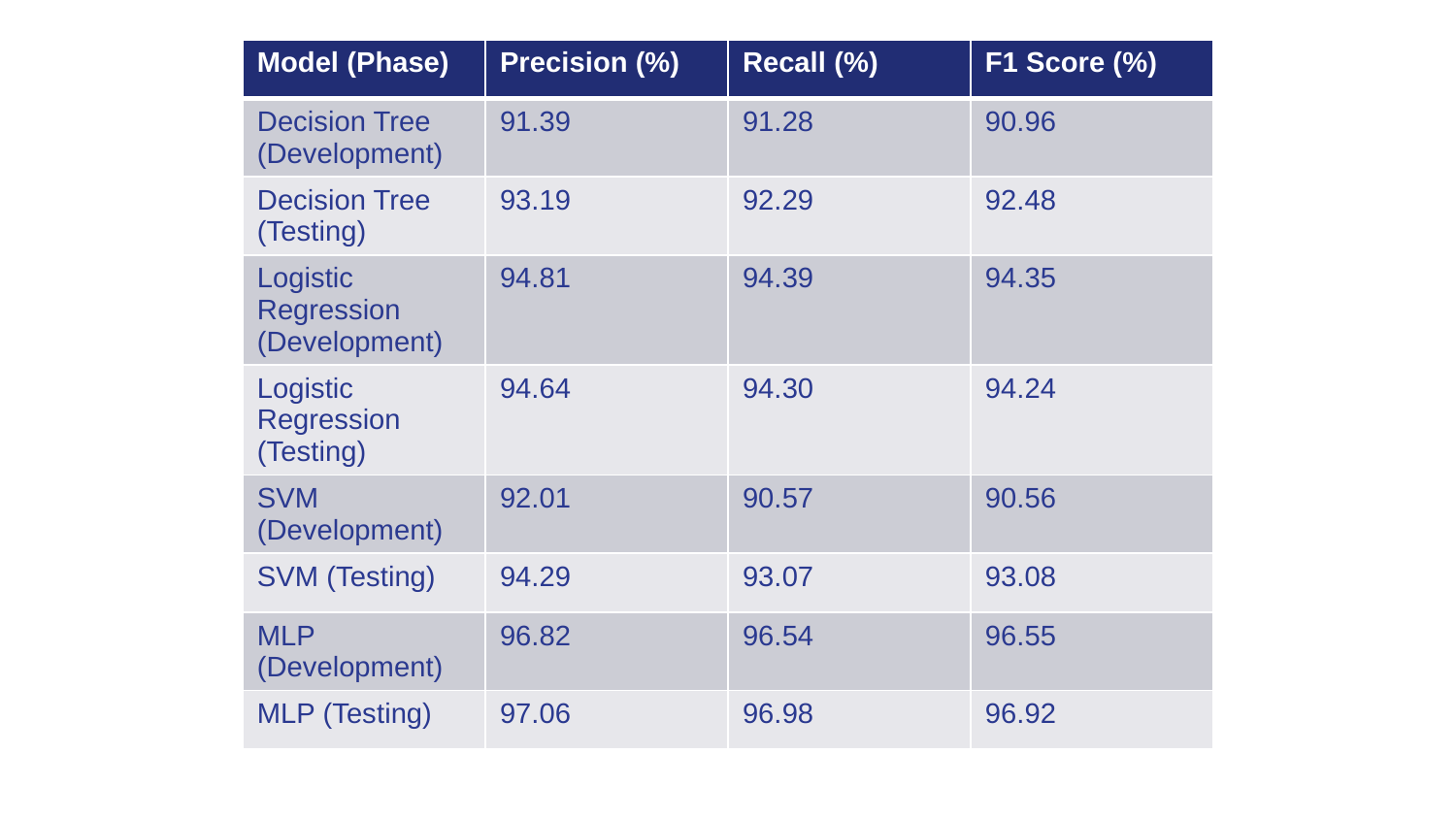

| Model (Phase) | Precision (%) | Recall (%) | F1 Score (%) |
| --- | --- | --- | --- |
| Decision Tree (Development) | 91.39 | 91.28 | 90.96 |
| Decision Tree (Testing) | 93.19 | 92.29 | 92.48 |
| Logistic Regression (Development) | 94.81 | 94.39 | 94.35 |
| Logistic Regression (Testing) | 94.64 | 94.30 | 94.24 |
| SVM (Development) | 92.01 | 90.57 | 90.56 |
| SVM (Testing) | 94.29 | 93.07 | 93.08 |
| MLP (Development) | 96.82 | 96.54 | 96.55 |
| MLP (Testing) | 97.06 | 96.98 | 96.92 |
# Logistic Regression (Development)